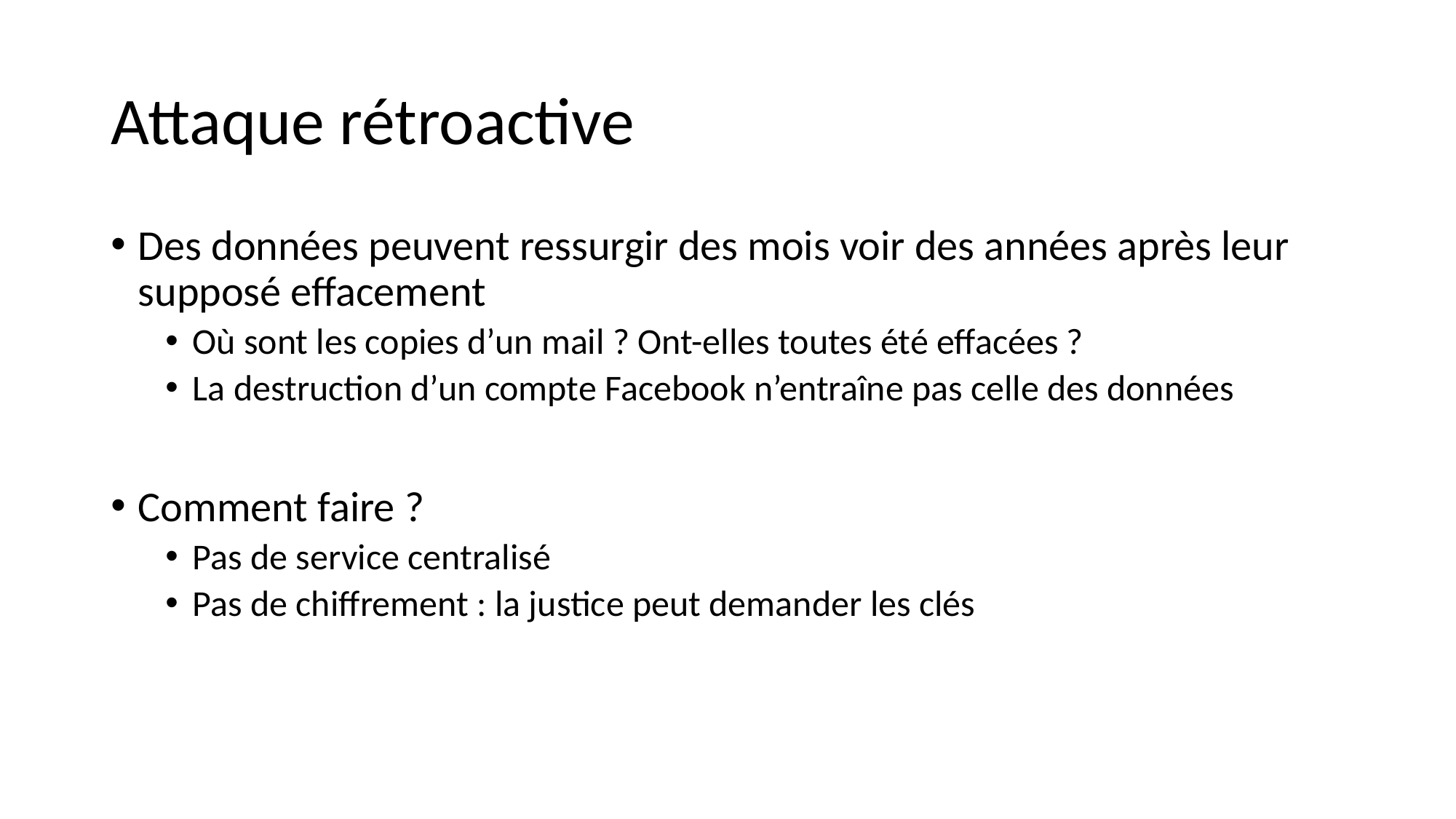

# Attaque rétroactive
Des données peuvent ressurgir des mois voir des années après leur supposé effacement
Où sont les copies d’un mail ? Ont-elles toutes été effacées ?
La destruction d’un compte Facebook n’entraîne pas celle des données

Comment faire ?
Pas de service centralisé
Pas de chiffrement : la justice peut demander les clés